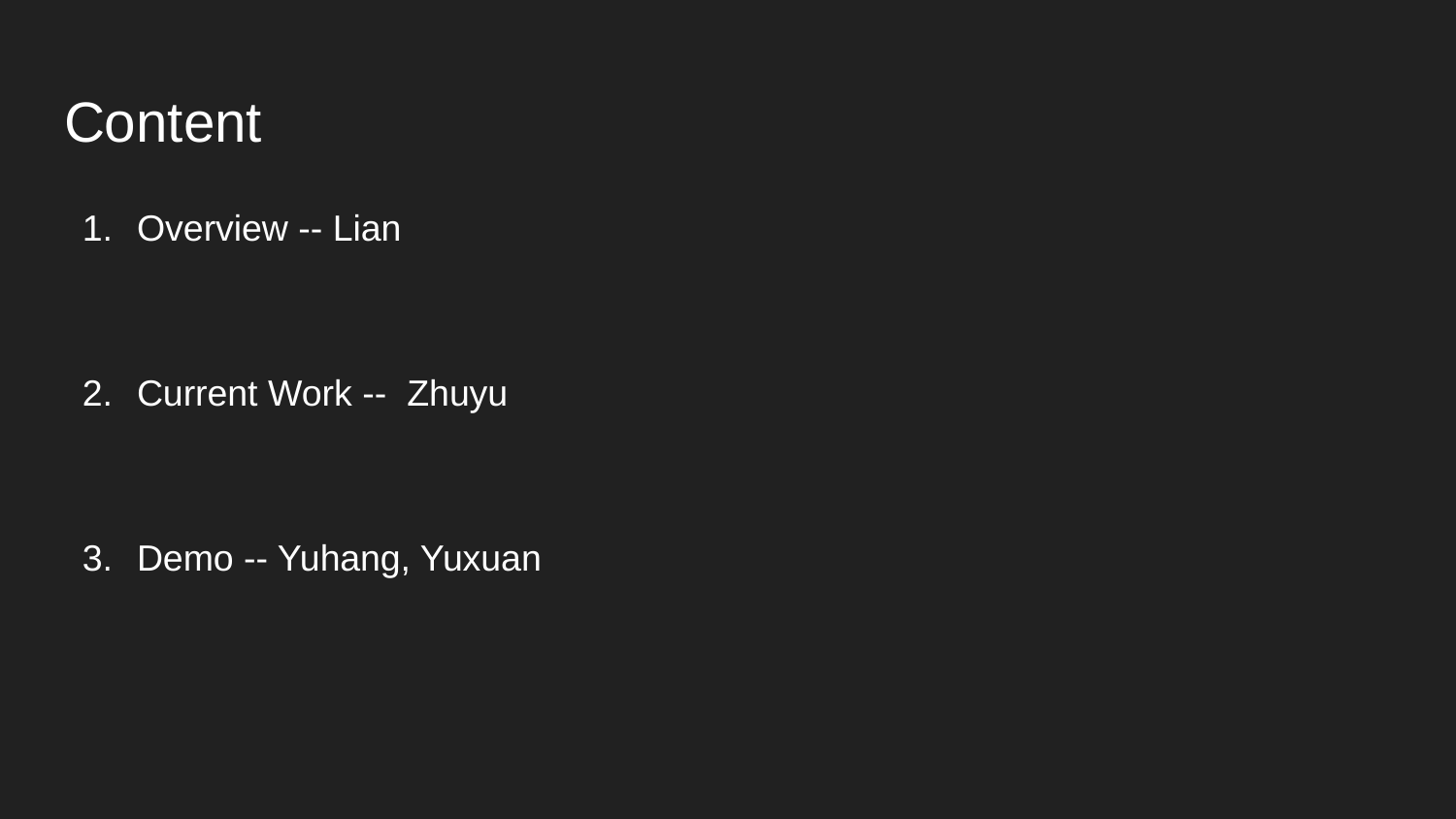

# Content
Overview -- Lian

Current Work --  Zhuyu

Demo -- Yuhang, Yuxuan